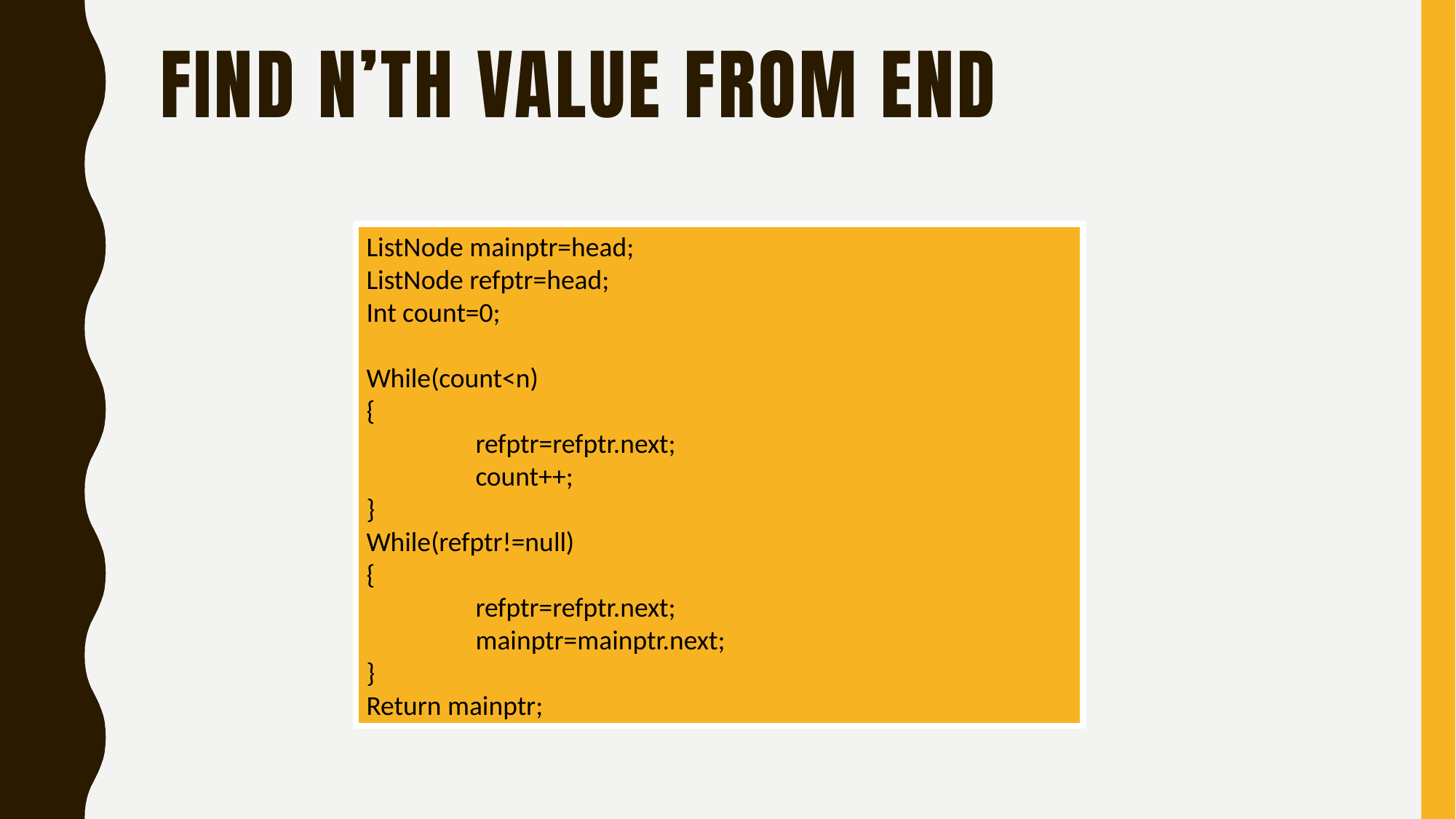

# Find n’th value from end
ListNode mainptr=head;
ListNode refptr=head;
Int count=0;

While(count<n)
{
	refptr=refptr.next;
	count++;
}
While(refptr!=null)
{
	refptr=refptr.next;
	mainptr=mainptr.next;
}
Return mainptr;